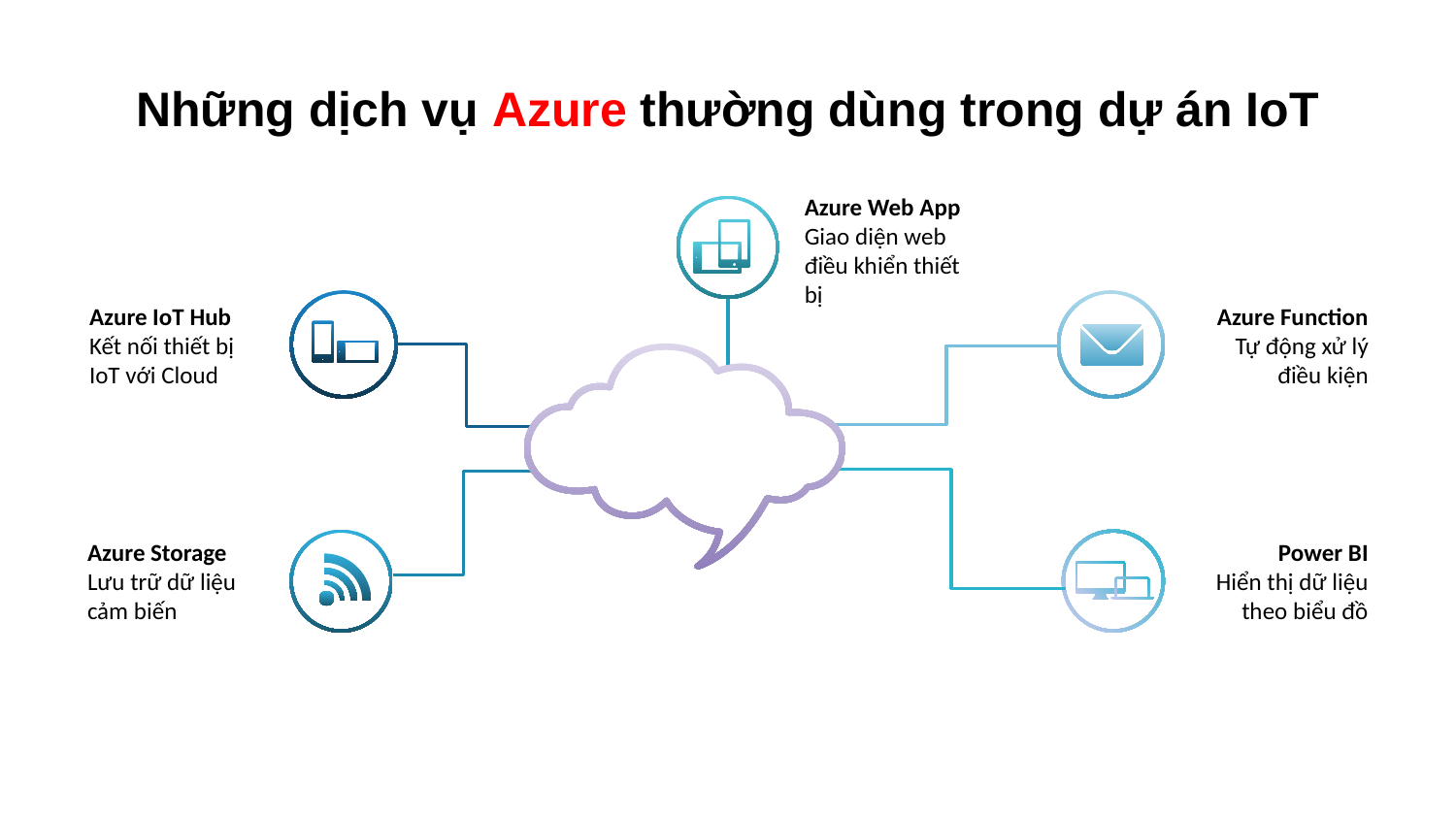

# Những dịch vụ Azure thường dùng trong dự án IoT
Azure Web App
Giao diện web điều khiển thiết bị

Azure Function
Tự động xử lý điều kiện
Azure IoT Hub
Kết nối thiết bị IoT với Cloud

Power BI
Hiển thị dữ liệu theo biểu đồ
Azure Storage
Lưu trữ dữ liệu cảm biến